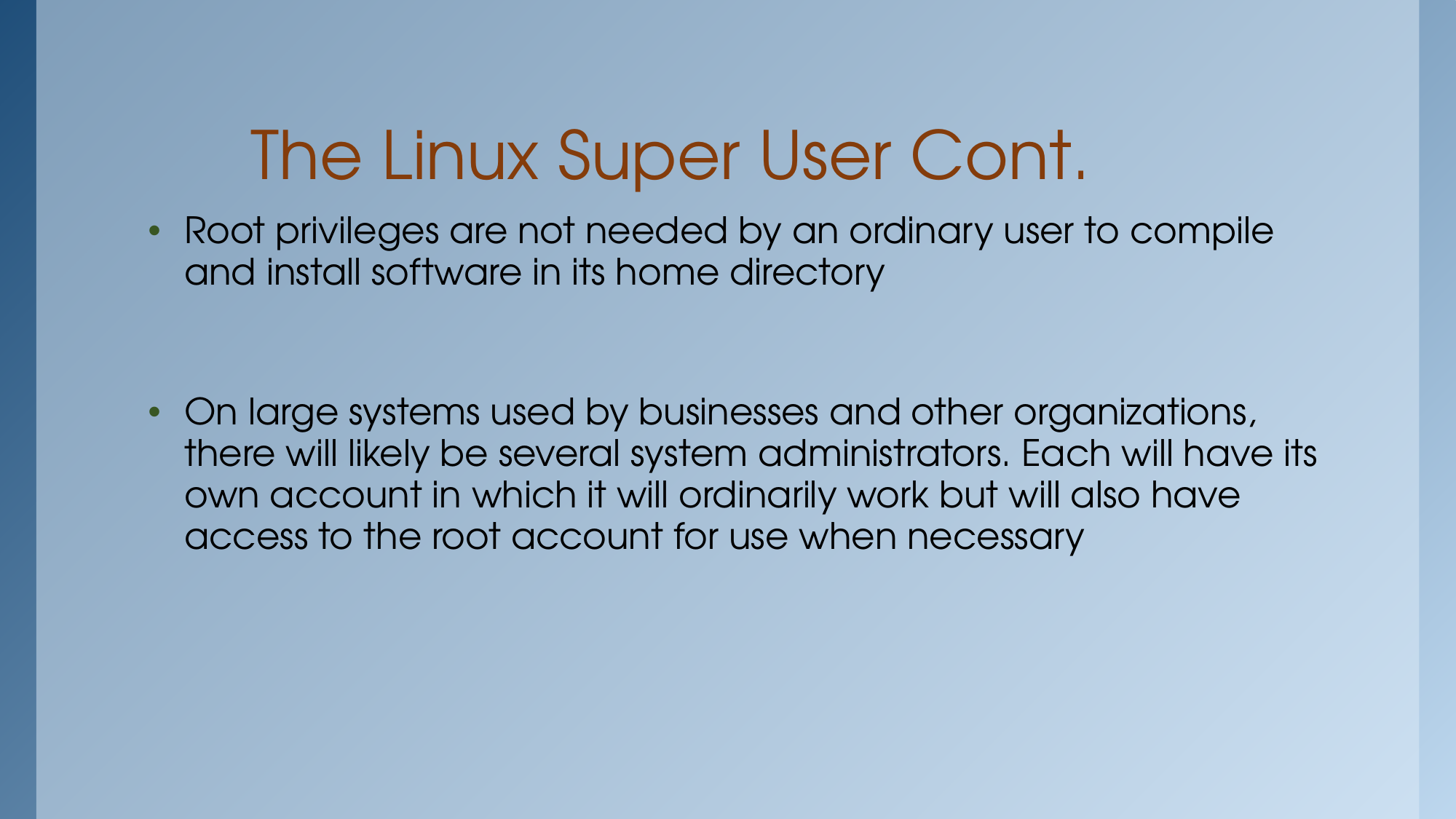

# The Linux Super User Cont.
Root privileges are not needed by an ordinary user to compile and install software in its home directory

On large systems used by businesses and other organizations, there will likely be several system administrators. Each will have its own account in which it will ordinarily work but will also have access to the root account for use when necessary